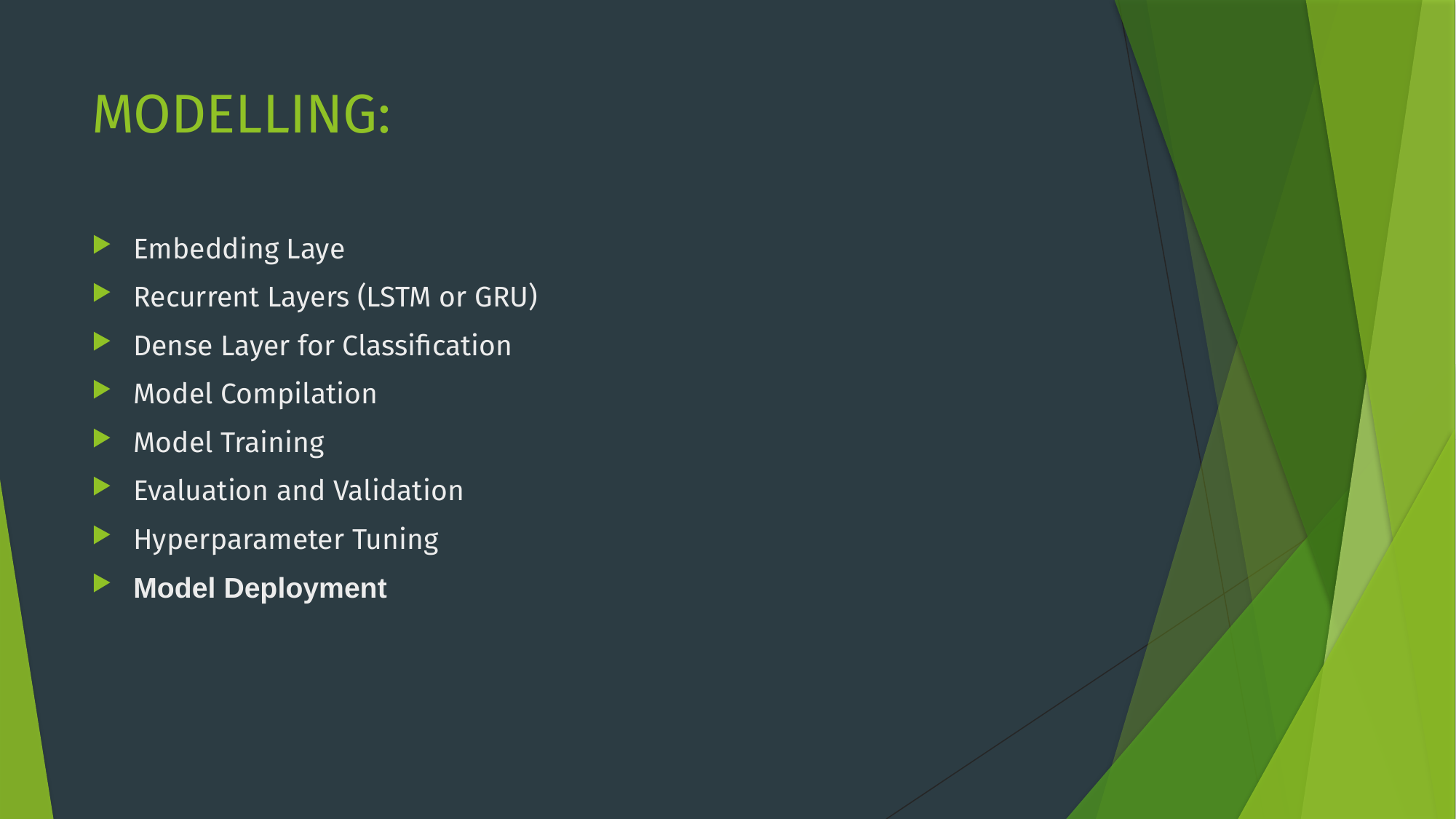

# MODELLING:
Embedding Laye
Recurrent Layers (LSTM or GRU)
Dense Layer for Classification
Model Compilation
Model Training
Evaluation and Validation
Hyperparameter Tuning
Model Deployment